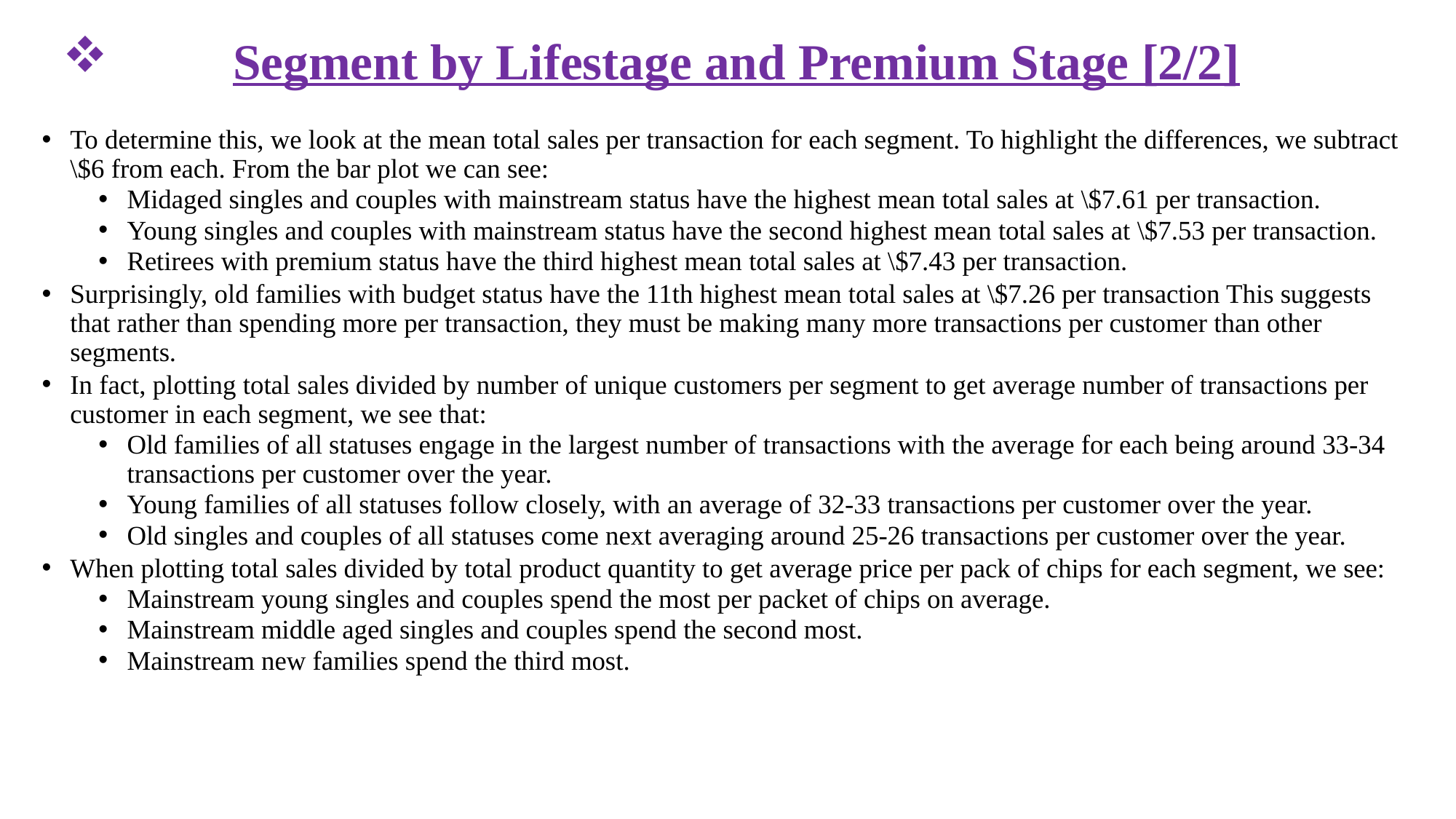

Segment by Lifestage and Premium Stage [2/2]

To determine this, we look at the mean total sales per transaction for each segment. To highlight the differences, we subtract \$6 from each. From the bar plot we can see:
Midaged singles and couples with mainstream status have the highest mean total sales at \$7.61 per transaction.
Young singles and couples with mainstream status have the second highest mean total sales at \$7.53 per transaction.
Retirees with premium status have the third highest mean total sales at \$7.43 per transaction.
Surprisingly, old families with budget status have the 11th highest mean total sales at \$7.26 per transaction This suggests that rather than spending more per transaction, they must be making many more transactions per customer than other segments.
In fact, plotting total sales divided by number of unique customers per segment to get average number of transactions per customer in each segment, we see that:
Old families of all statuses engage in the largest number of transactions with the average for each being around 33-34 transactions per customer over the year.
Young families of all statuses follow closely, with an average of 32-33 transactions per customer over the year.
Old singles and couples of all statuses come next averaging around 25-26 transactions per customer over the year.
When plotting total sales divided by total product quantity to get average price per pack of chips for each segment, we see:
Mainstream young singles and couples spend the most per packet of chips on average.
Mainstream middle aged singles and couples spend the second most.
Mainstream new families spend the third most.